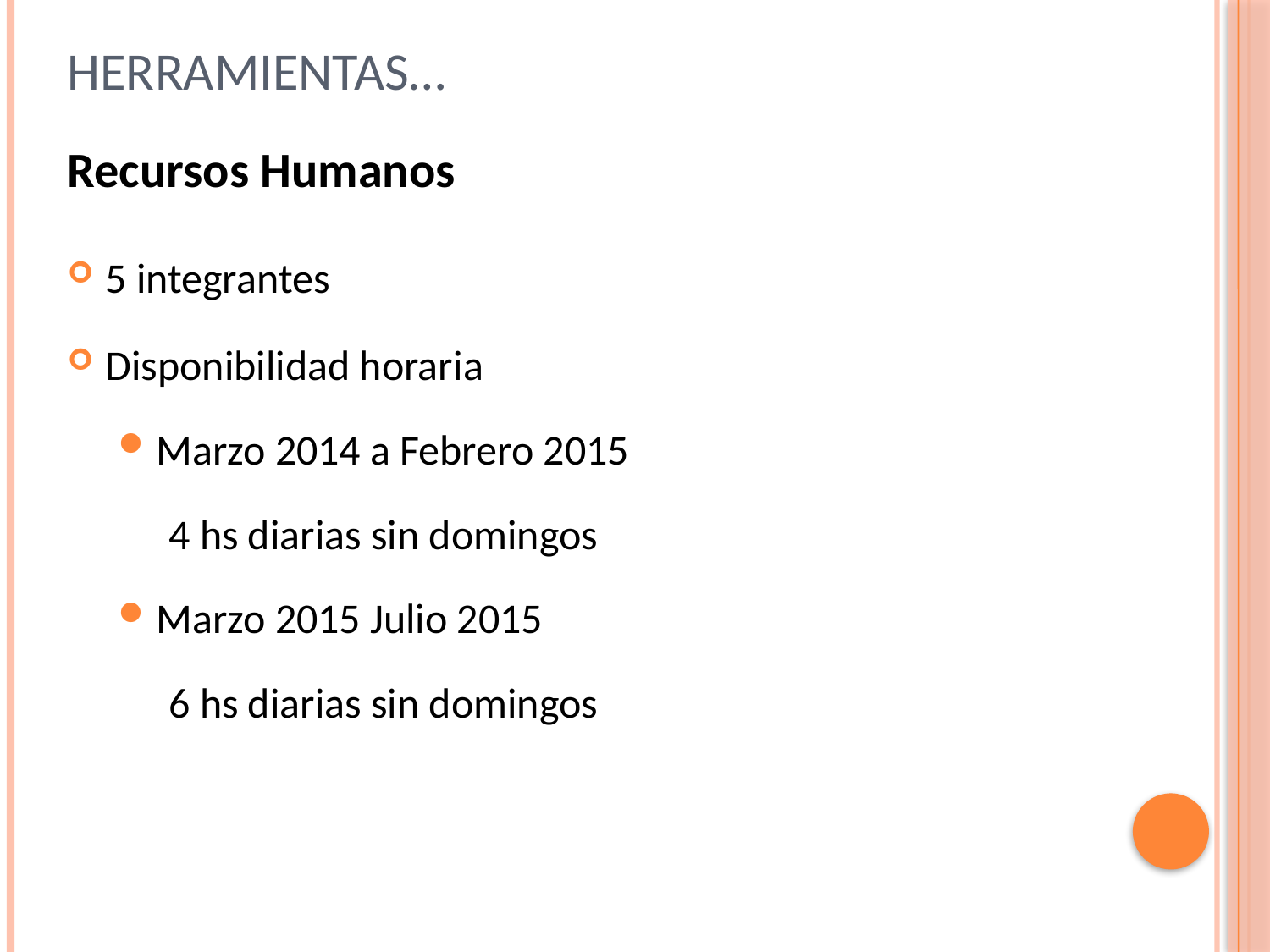

# Herramientas…
Recursos Humanos
5 integrantes
Disponibilidad horaria
Marzo 2014 a Febrero 2015
4 hs diarias sin domingos
Marzo 2015 Julio 2015
6 hs diarias sin domingos